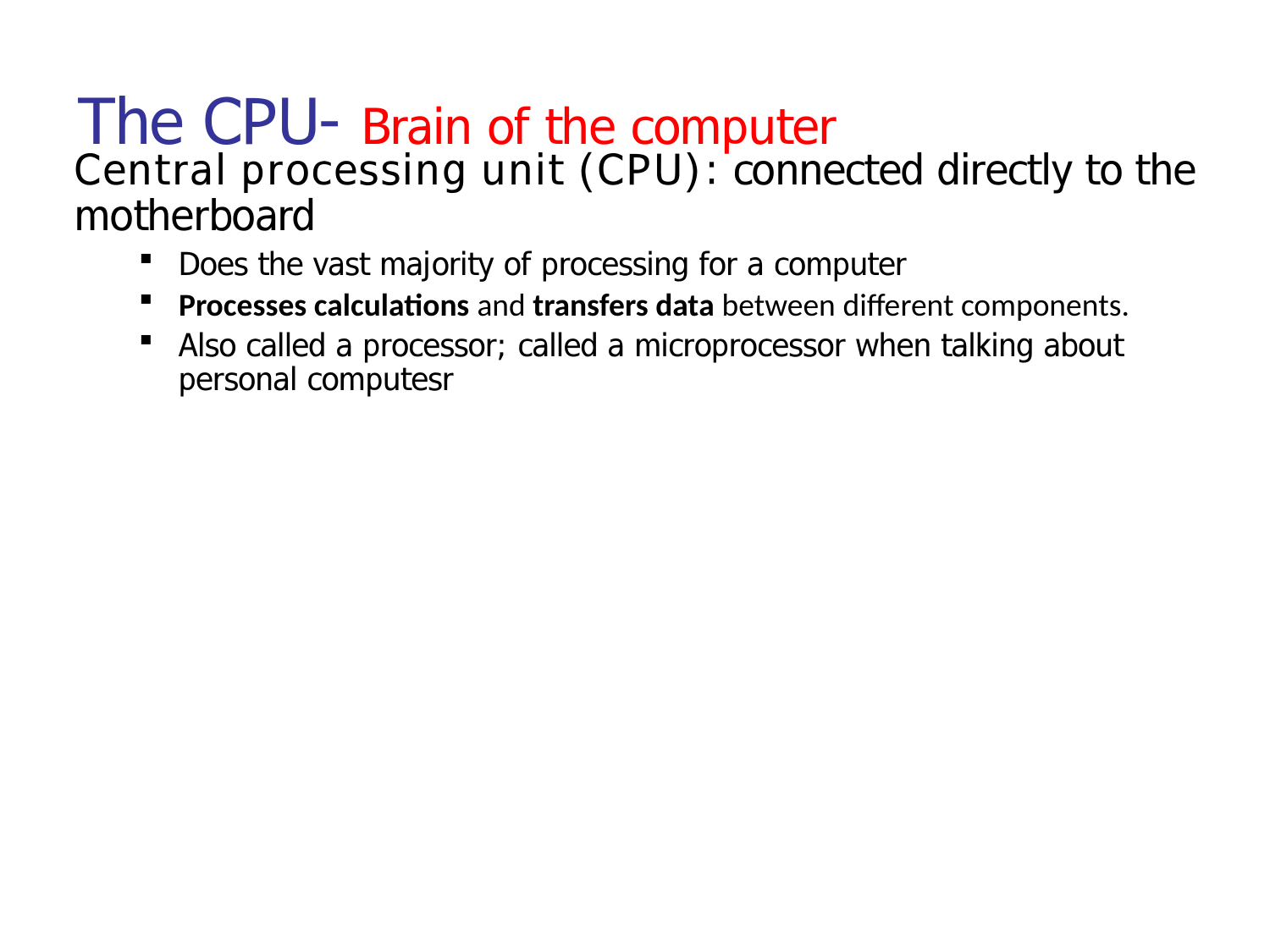

The CPU- Brain of the computer
Central processing unit (CPU): connected directly to the motherboard
Does the vast majority of processing for a computer
Processes calculations and transfers data between different components.
Also called a processor; called a microprocessor when talking about personal computesr

11